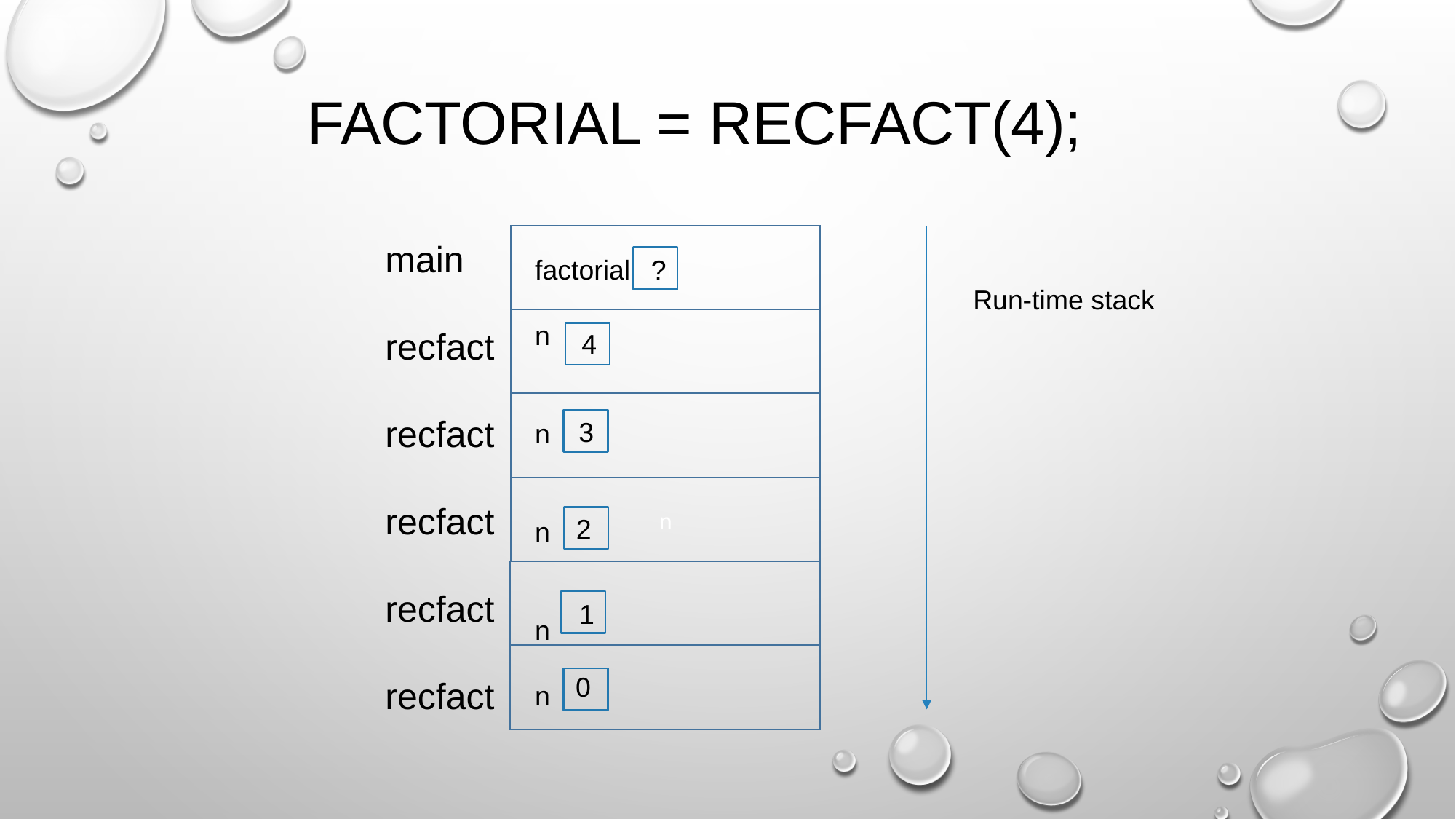

factorial = recFact(4);
n
main

recfact

recfact

recfact

recfact

recfact

factorial

n

n

n

n

n
?

Run-time stack

4

3
n
2

1

0